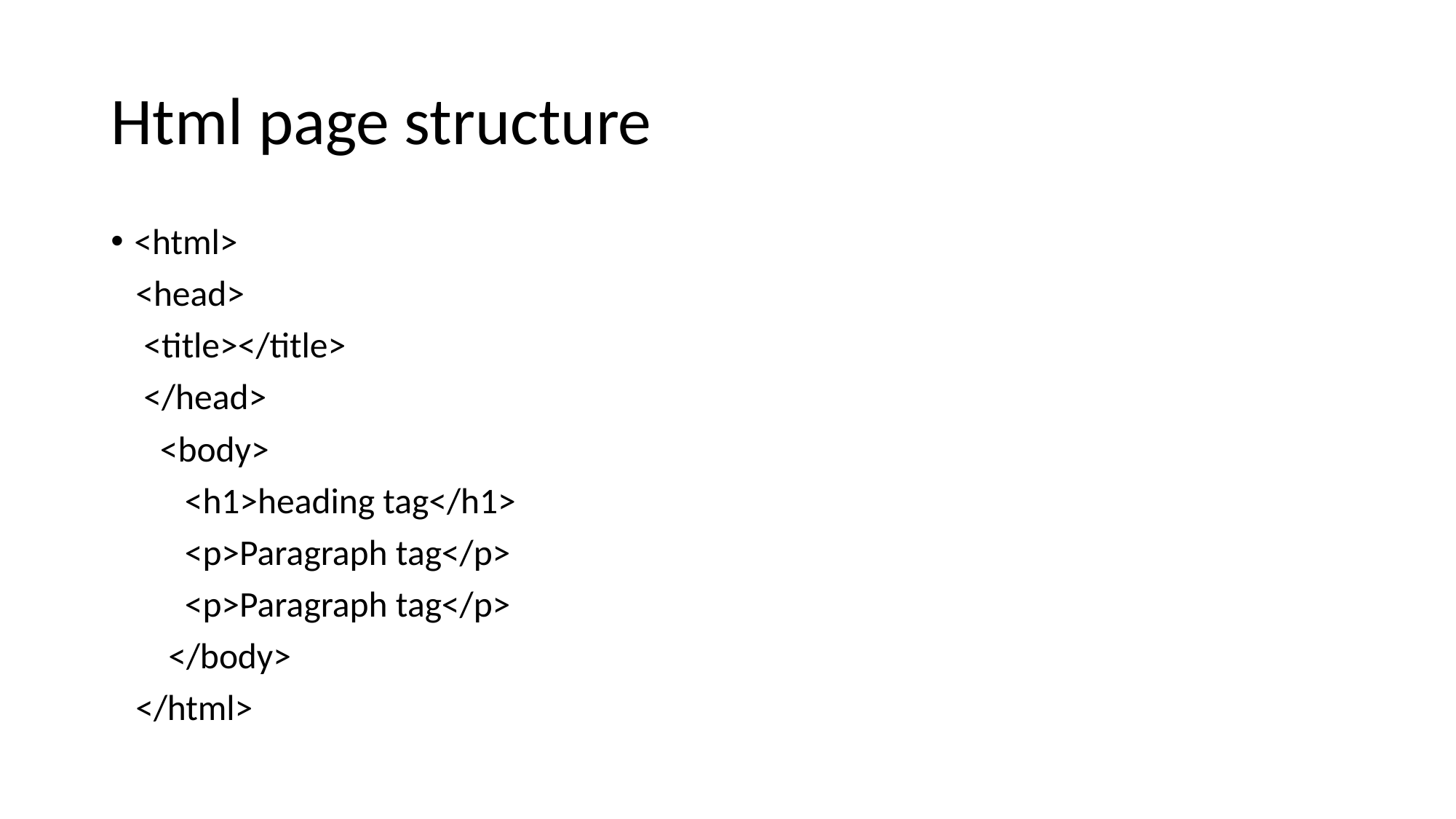

# Html page structure
<html>
   <head>
    <title></title>
    </head>
      <body>
         <h1>heading tag</h1>
         <p>Paragraph tag</p>
         <p>Paragraph tag</p>
       </body>
   </html>